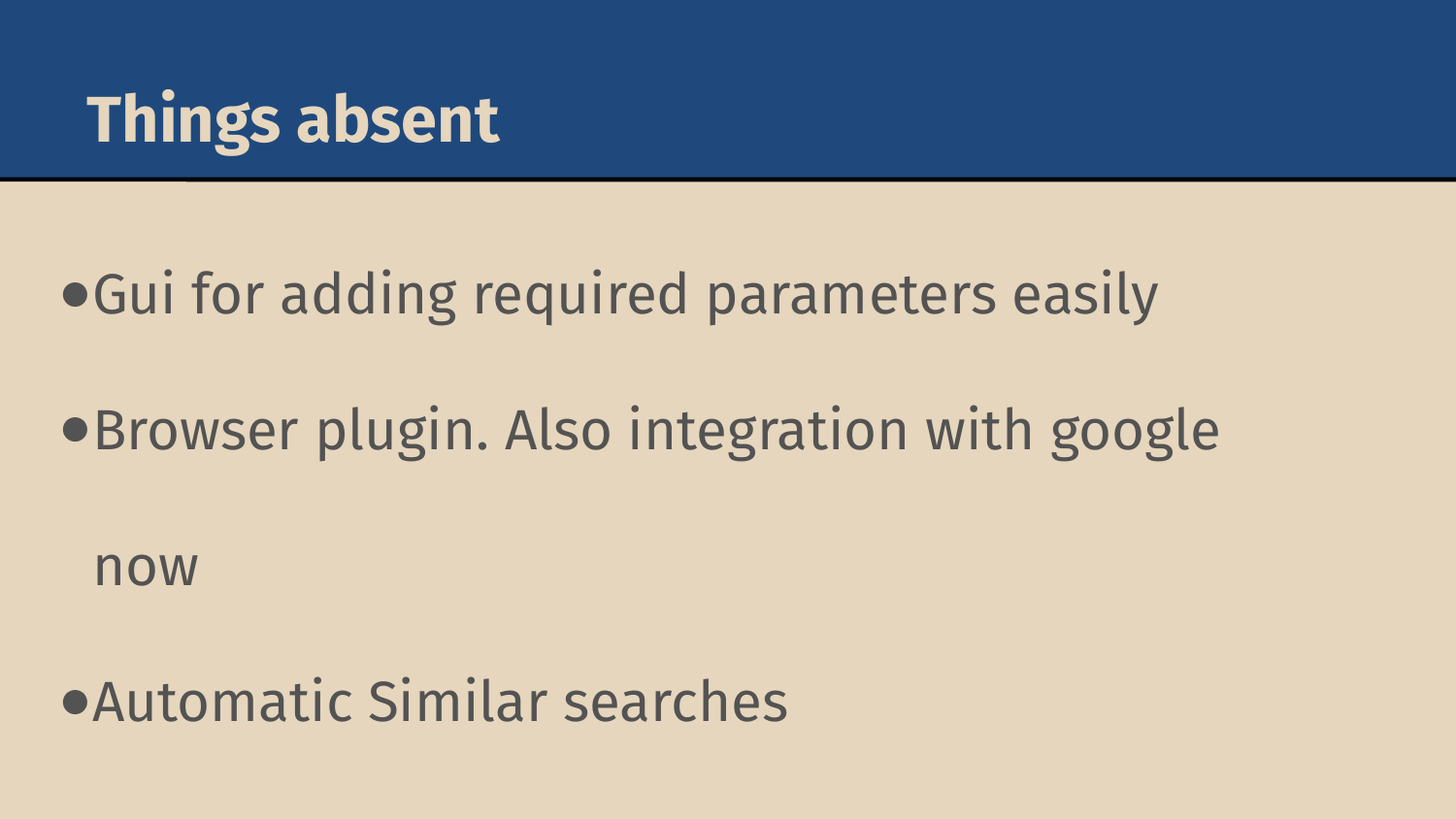

Things absent
Gui for adding required parameters easily
Browser plugin. Also integration with google now
Automatic Similar searches